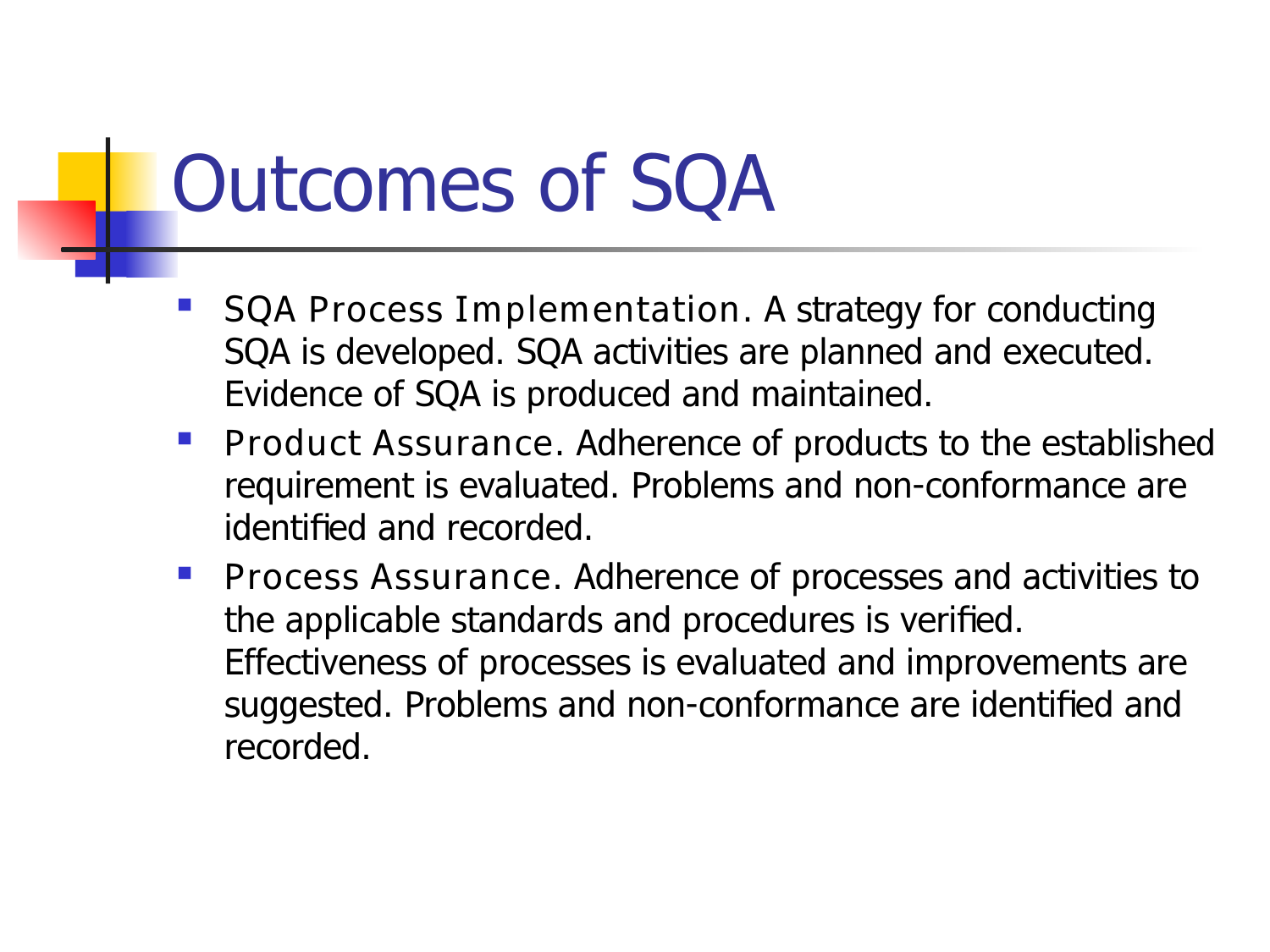

# Outcomes of SQA
SQA Process Implementation. A strategy for conducting SQA is developed. SQA activities are planned and executed. Evidence of SQA is produced and maintained.
Product Assurance. Adherence of products to the established requirement is evaluated. Problems and non-conformance are identified and recorded.
Process Assurance. Adherence of processes and activities to the applicable standards and procedures is verified. Effectiveness of processes is evaluated and improvements are suggested. Problems and non-conformance are identified and recorded.